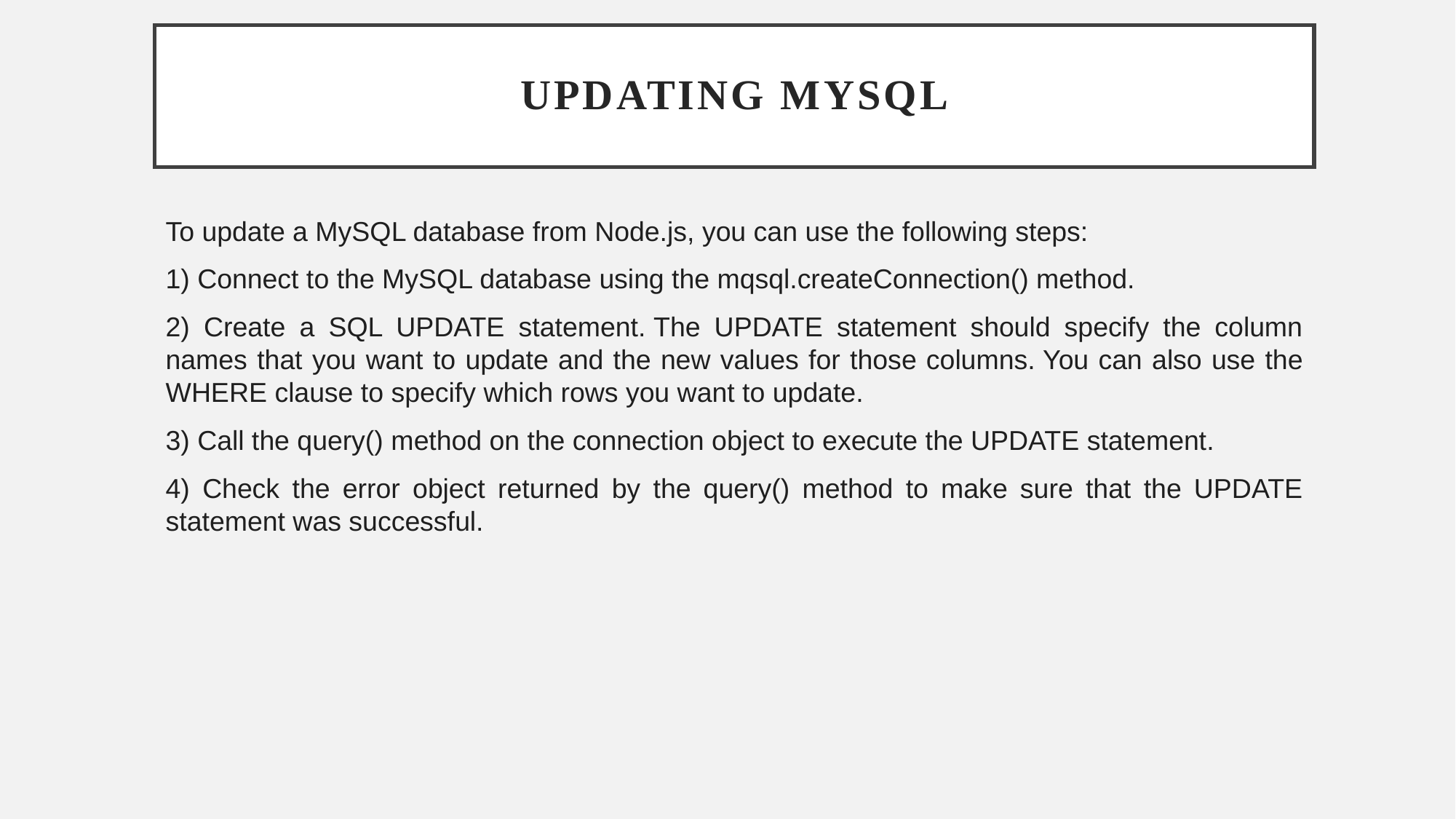

# Updating mysql
To update a MySQL database from Node.js, you can use the following steps:
1) Connect to the MySQL database using the mqsql.createConnection() method.
2) Create a SQL UPDATE statement. The UPDATE statement should specify the column names that you want to update and the new values for those columns. You can also use the WHERE clause to specify which rows you want to update.
3) Call the query() method on the connection object to execute the UPDATE statement.
4) Check the error object returned by the query() method to make sure that the UPDATE statement was successful.